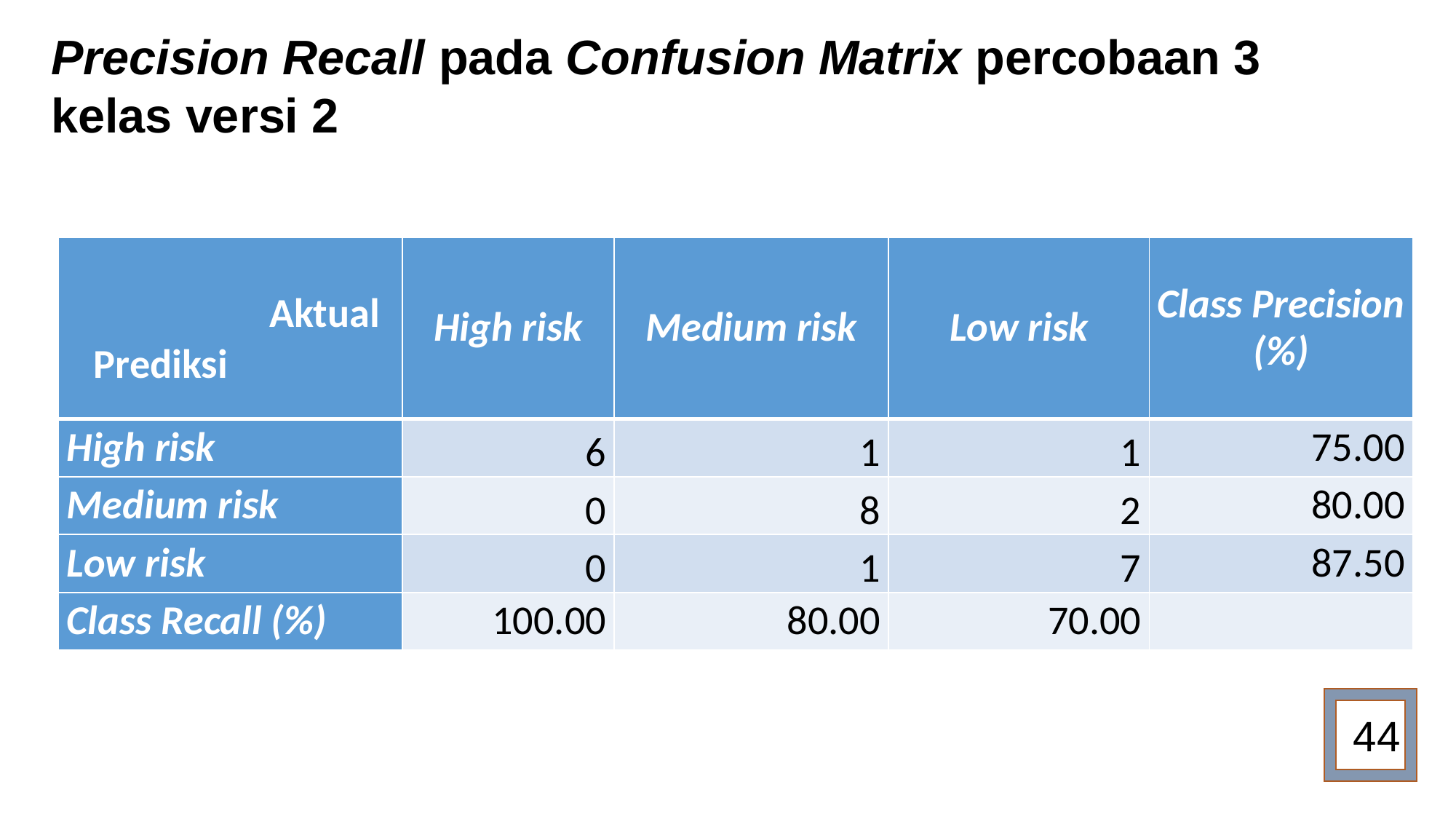

Precision Recall pada Confusion Matrix percobaan 3 kelas versi 2
|  | High risk | Medium risk | Low risk | Class Precision (%) |
| --- | --- | --- | --- | --- |
| High risk | 6 | 1 | 1 | 75.00 |
| Medium risk | 0 | 8 | 2 | 80.00 |
| Low risk | 0 | 1 | 7 | 87.50 |
| Class Recall (%) | 100.00 | 80.00 | 70.00 |  |
Aktual
Prediksi

44